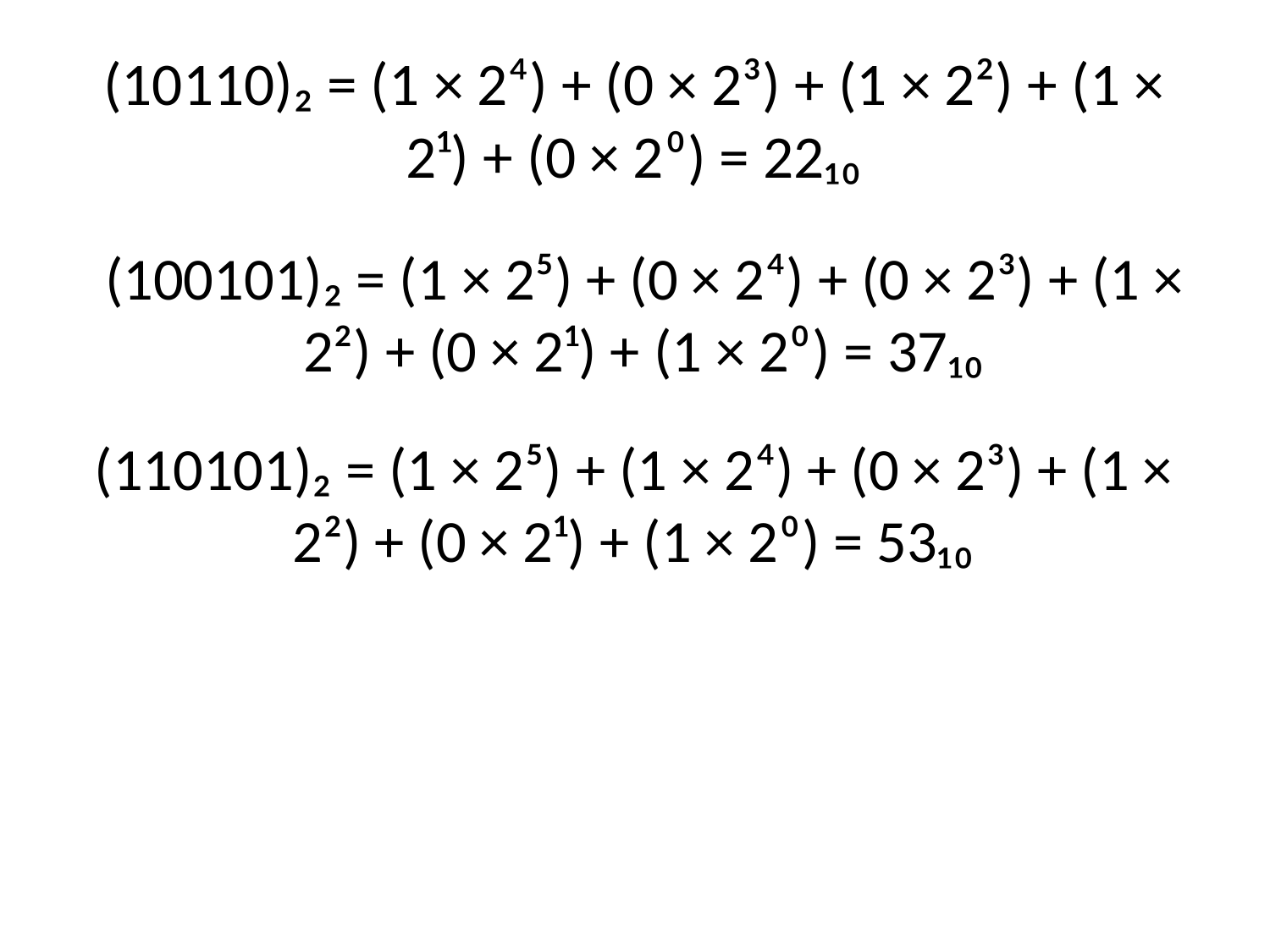

# (10110)₂ = (1 × 2⁴) + (0 × 2³) + (1 × 2²) + (1 × 2¹) + (0 × 2⁰) = 22₁₀
(100101)₂ = (1 × 2⁵) + (0 × 2⁴) + (0 × 2³) + (1 × 2²) + (0 × 2¹) + (1 × 2⁰) = 37₁₀
(110101)₂ = (1 × 2⁵) + (1 × 2⁴) + (0 × 2³) + (1 × 2²) + (0 × 2¹) + (1 × 2⁰) = 53₁₀